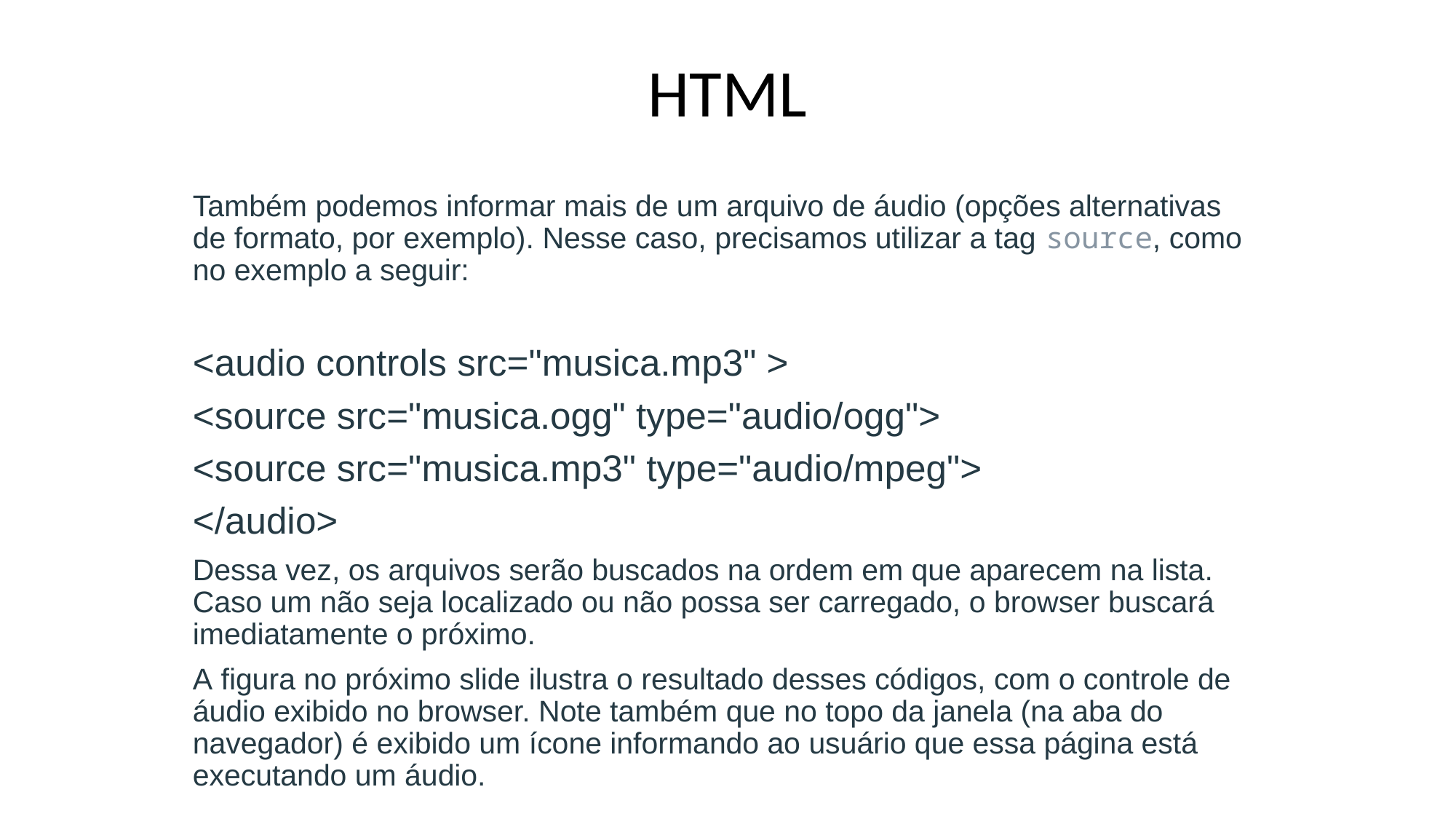

# HTML

Também podemos informar mais de um arquivo de áudio (opções alternativas de formato, por exemplo). Nesse caso, precisamos utilizar a tag source, como no exemplo a seguir:

<audio controls src="musica.mp3" >
<source src="musica.ogg" type="audio/ogg">
<source src="musica.mp3" type="audio/mpeg">
</audio>
Dessa vez, os arquivos serão buscados na ordem em que aparecem na lista. Caso um não seja localizado ou não possa ser carregado, o browser buscará imediatamente o próximo.
A figura no próximo slide ilustra o resultado desses códigos, com o controle de áudio exibido no browser. Note também que no topo da janela (na aba do navegador) é exibido um ícone informando ao usuário que essa página está executando um áudio.